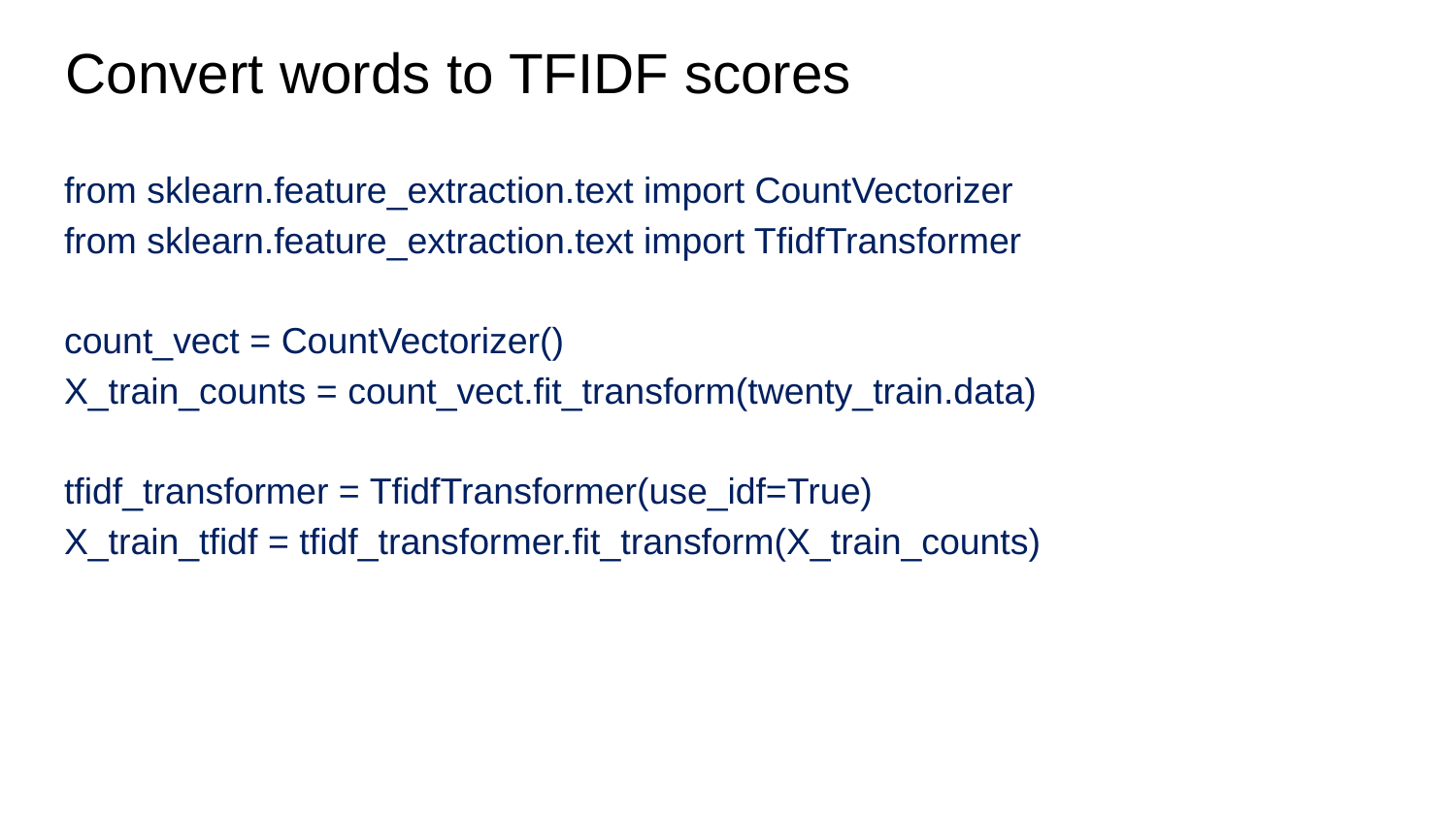

# Convert words to TFIDF scores
from sklearn.feature_extraction.text import CountVectorizer
from sklearn.feature_extraction.text import TfidfTransformer

count_vect = CountVectorizer()
X_train_counts = count_vect.fit_transform(twenty_train.data)

tfidf_transformer = TfidfTransformer(use_idf=True)
X_train_tfidf = tfidf_transformer.fit_transform(X_train_counts)